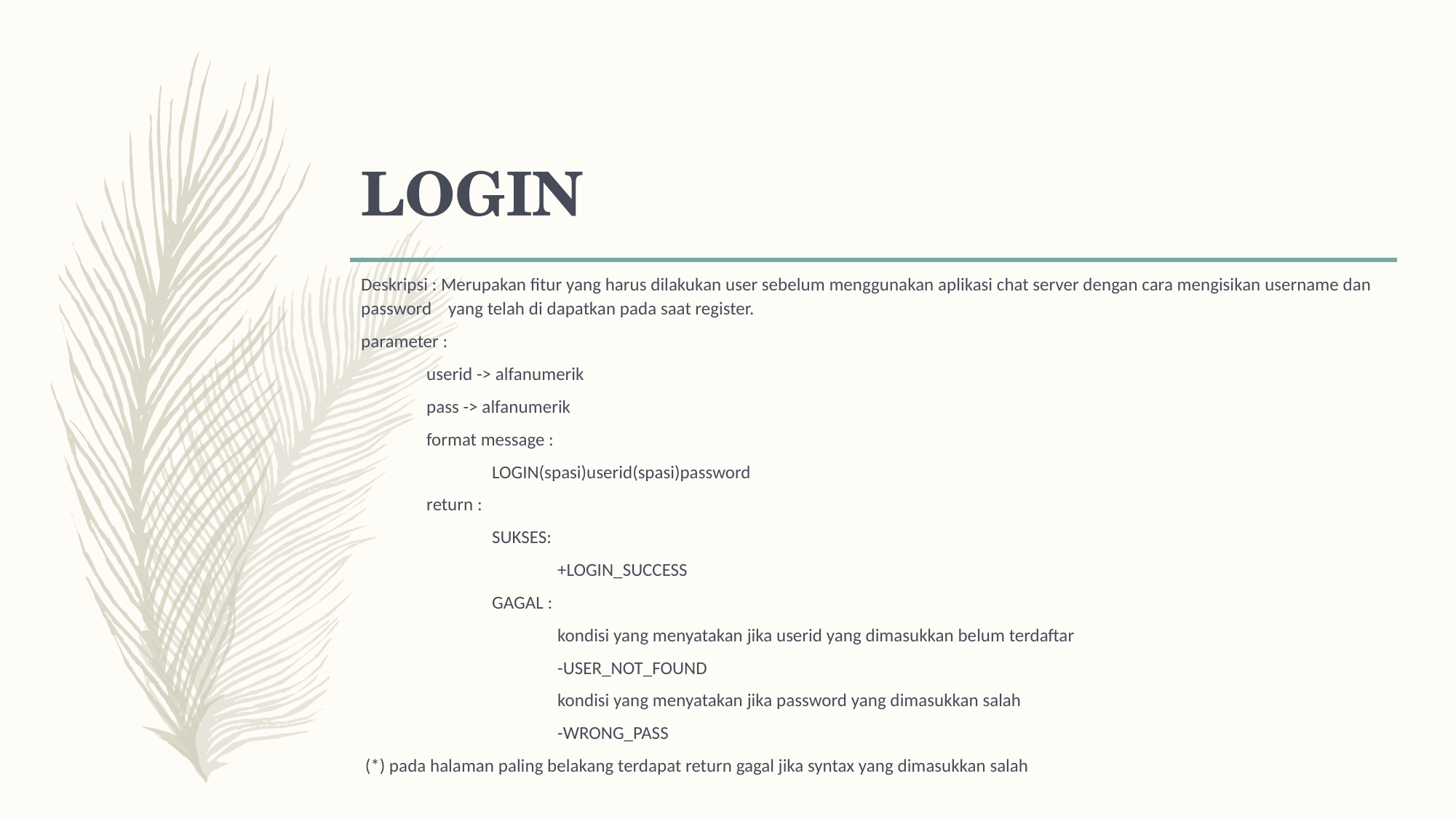

# LOGIN
Deskripsi : Merupakan fitur yang harus dilakukan user sebelum menggunakan aplikasi chat server dengan cara mengisikan username dan password    yang telah di dapatkan pada saat register.
parameter :
	userid -> alfanumerik
	pass -> alfanumerik
	format message :
		LOGIN(spasi)userid(spasi)password
	return :
		SUKSES:
			+LOGIN_SUCCESS
		GAGAL :
			kondisi yang menyatakan jika userid yang dimasukkan belum terdaftar
			-USER_NOT_FOUND
			kondisi yang menyatakan jika password yang dimasukkan salah
			-WRONG_PASS
 (*) pada halaman paling belakang terdapat return gagal jika syntax yang dimasukkan salah